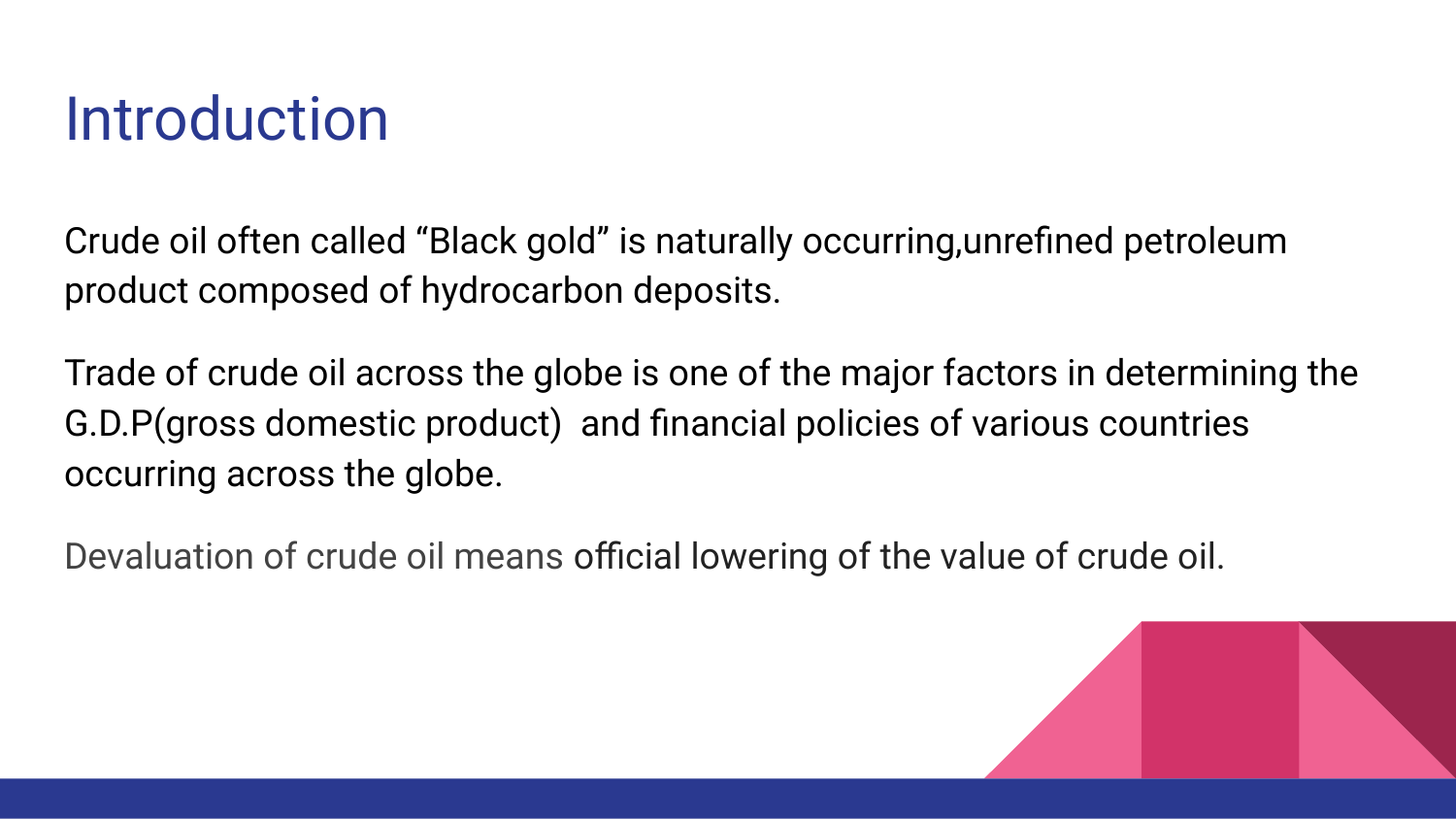

# Introduction
Crude oil often called “Black gold” is naturally occurring,unrefined petroleum product composed of hydrocarbon deposits.
Trade of crude oil across the globe is one of the major factors in determining the G.D.P(gross domestic product)  and financial policies of various countries occurring across the globe.
Devaluation of crude oil means official lowering of the value of crude oil.